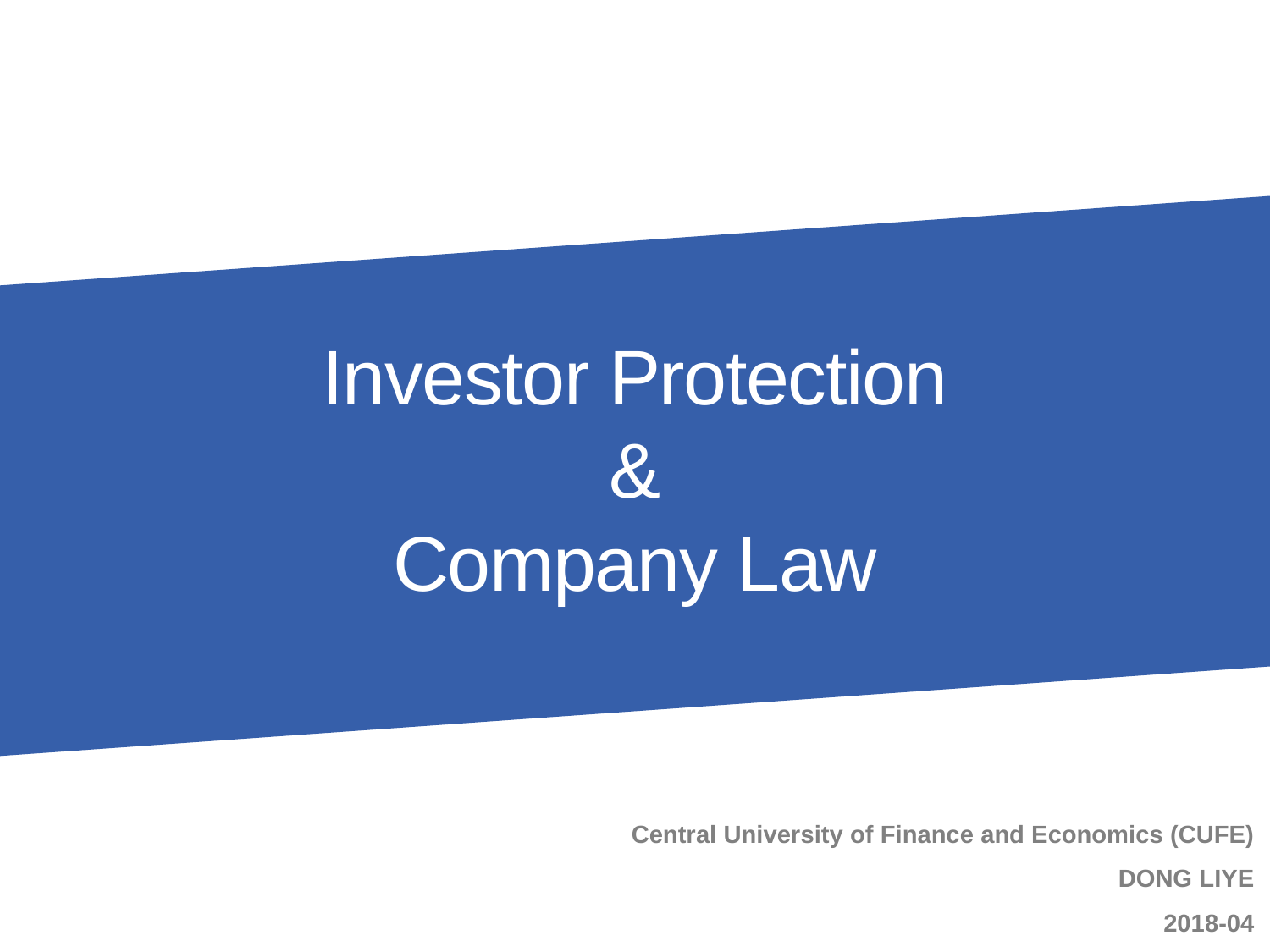

Investor Protection
&
Company Law
Central University of Finance and Economics (CUFE)
DONG LIYE
2018-04